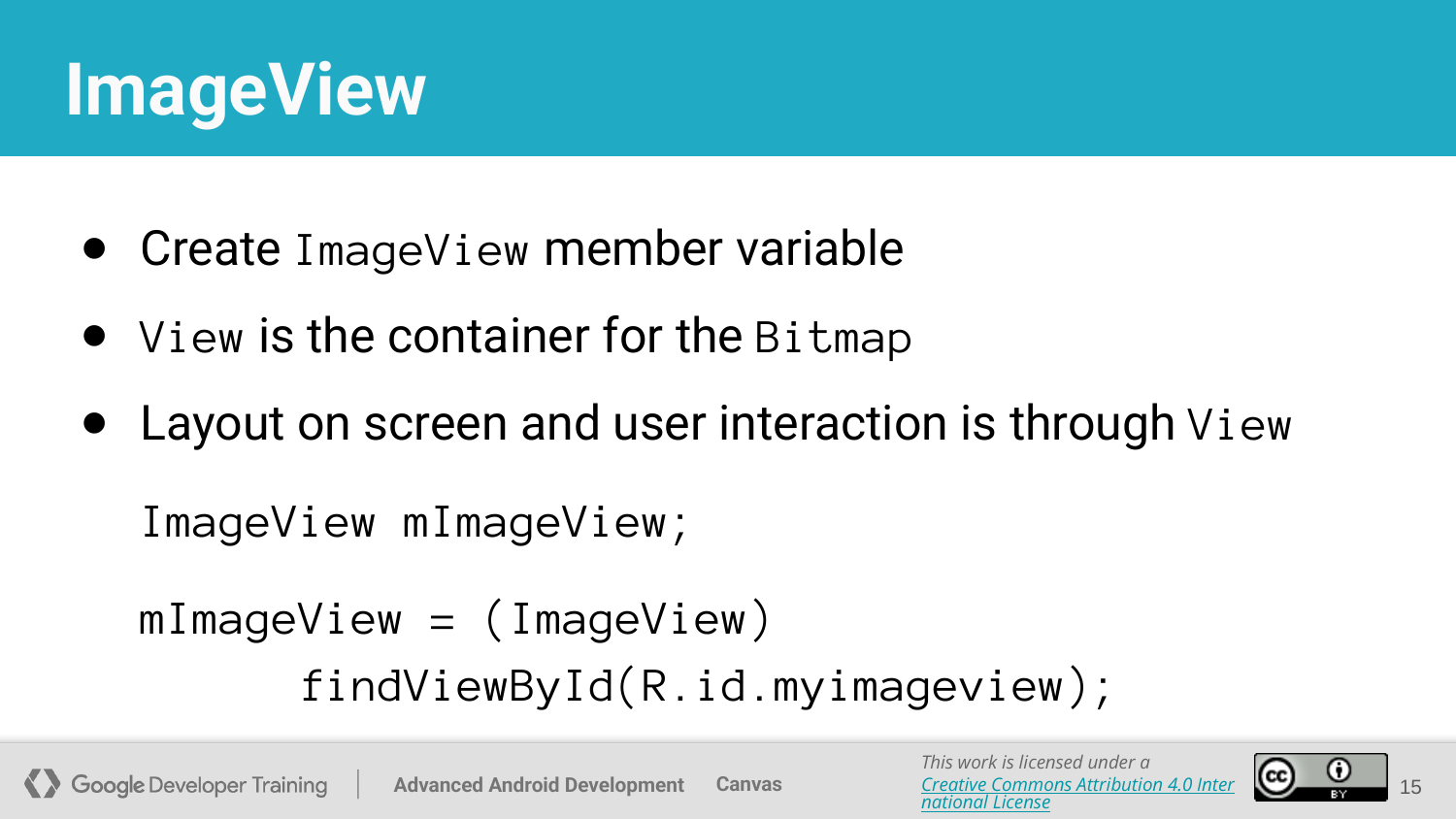

# ImageView

Create ImageView member variable
View is the container for the Bitmap
Layout on screen and user interaction is through View
ImageView mImageView;
mImageView = (ImageView)
      findViewById(R.id.myimageview);

15